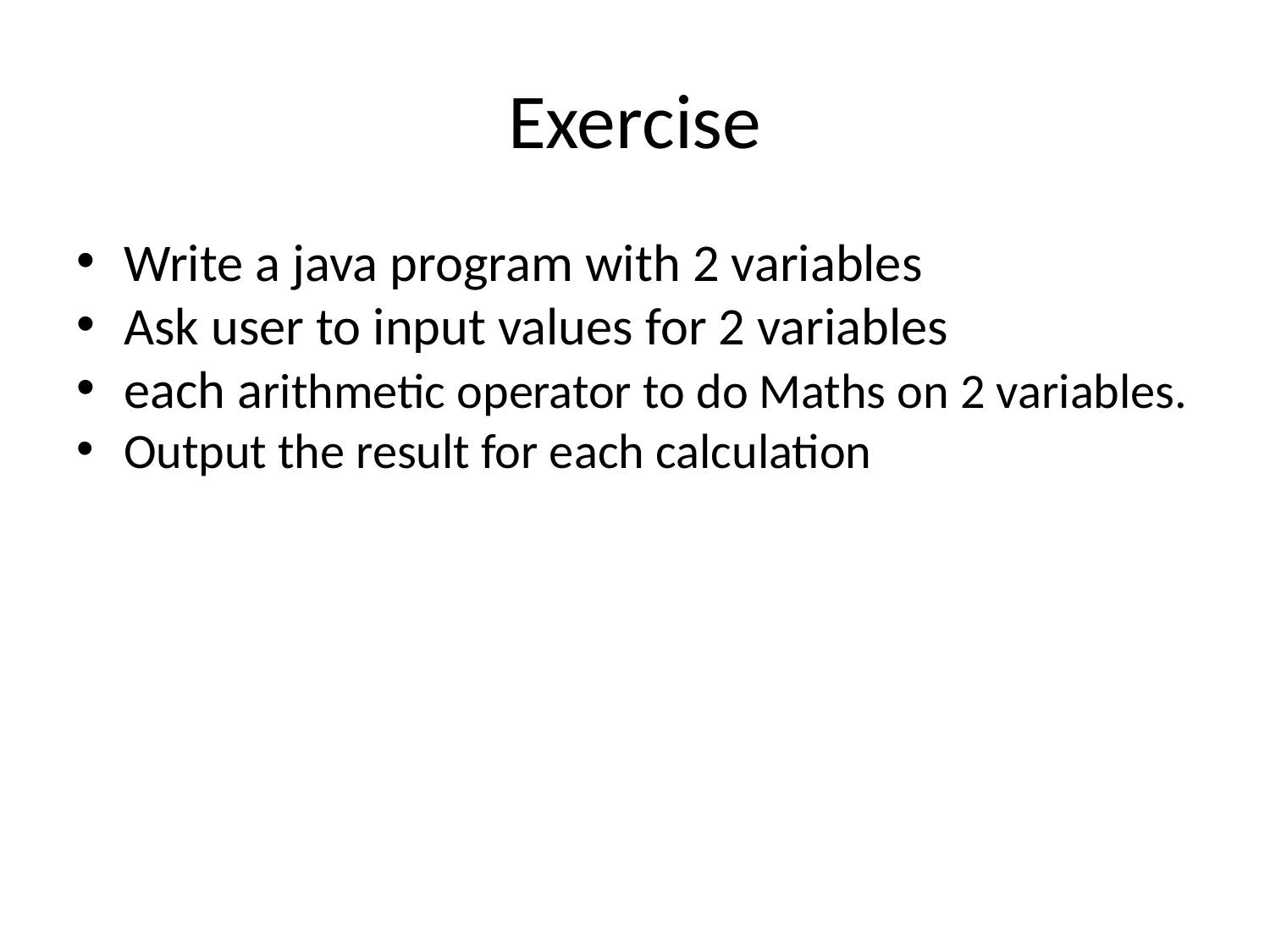

# Exercise
Write a java program with 2 variables
Ask user to input values for 2 variables
each arithmetic operator to do Maths on 2 variables.
Output the result for each calculation